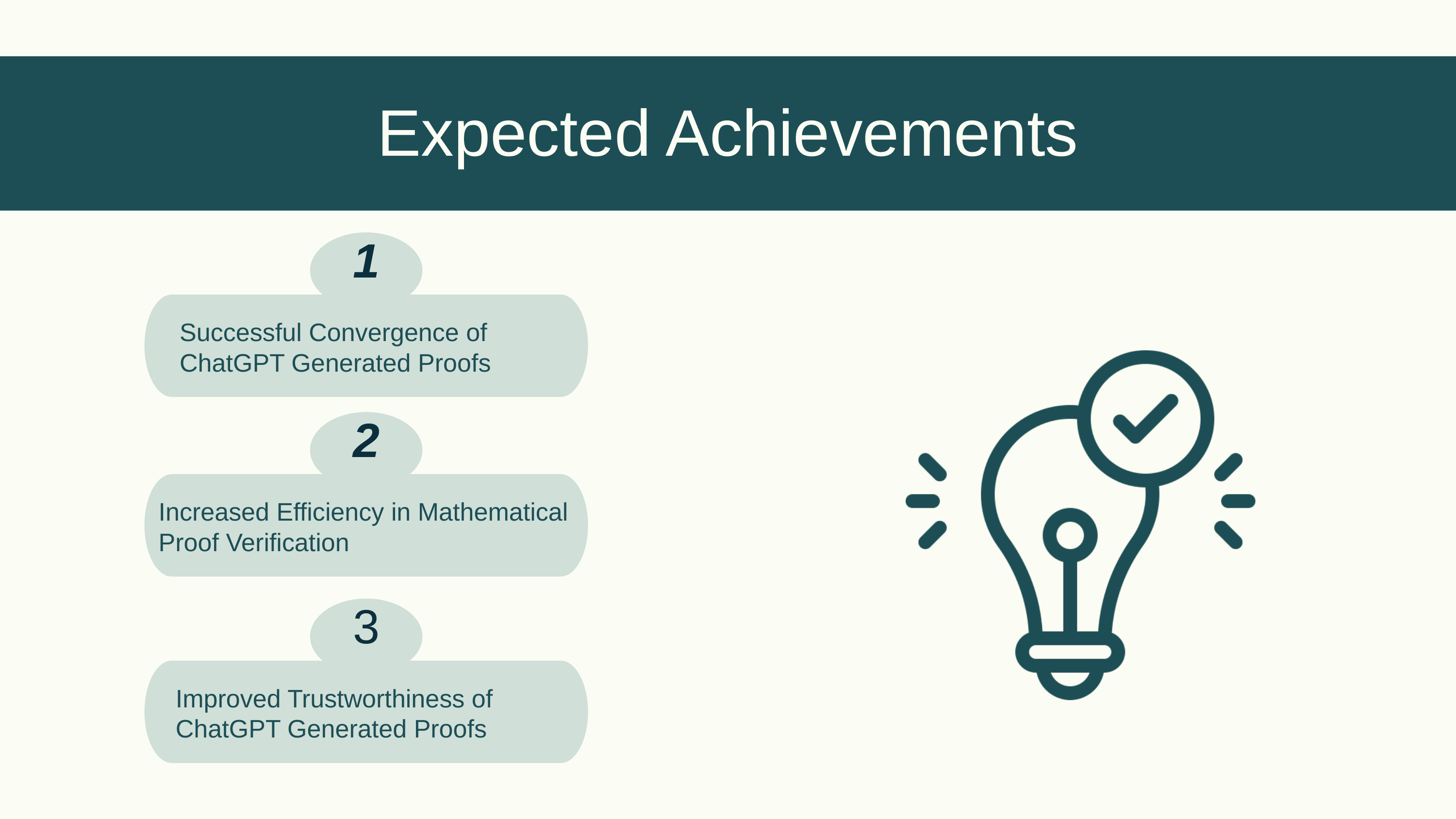

Expected Achievements

1

Successful Convergence of ChatGPT Generated Proofs

2

Increased Efficiency in Mathematical Proof Verification

3

Improved Trustworthiness of ChatGPT Generated Proofs